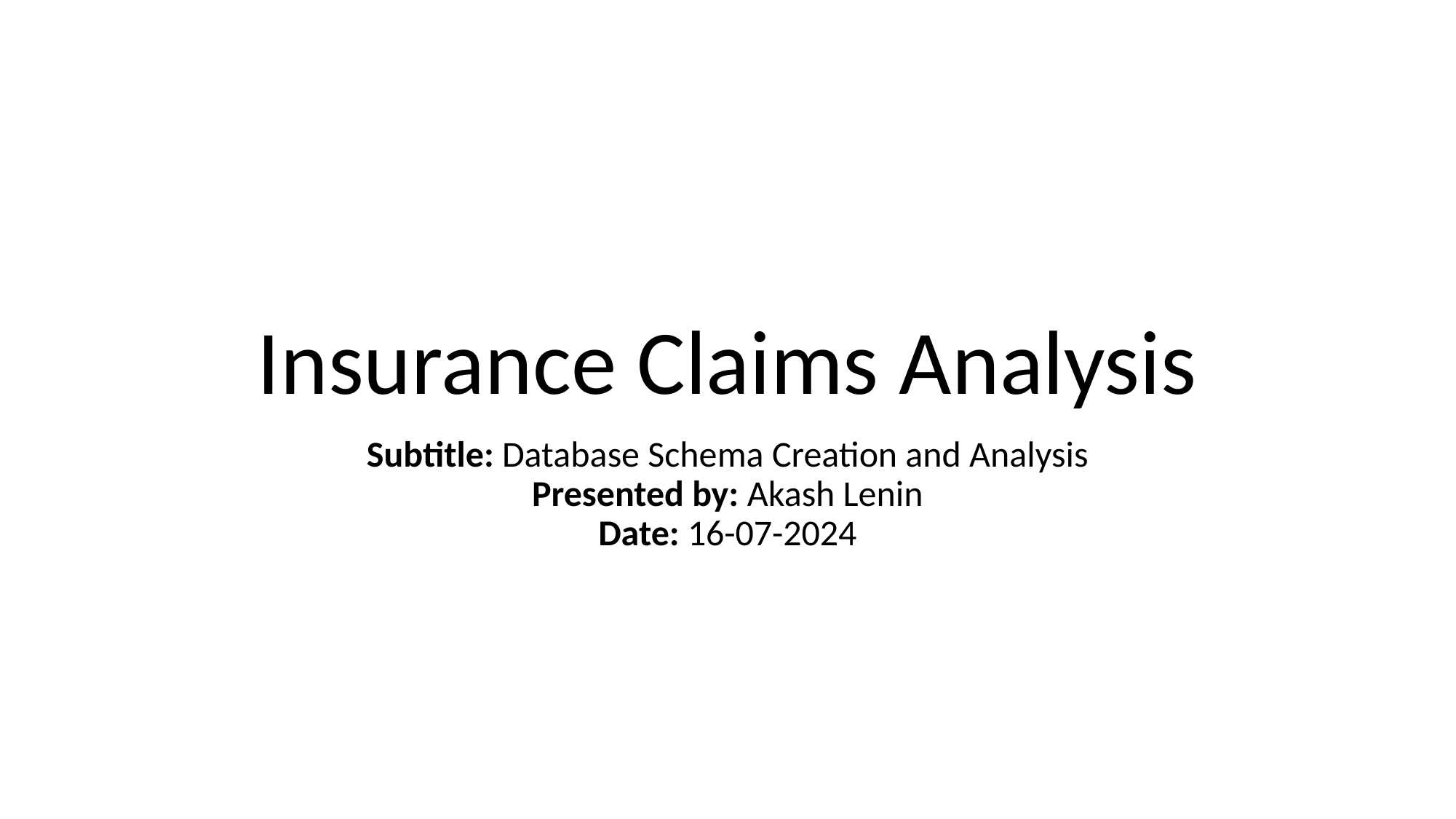

# Insurance Claims Analysis
Subtitle: Database Schema Creation and Analysis
Presented by: Akash Lenin
Date: 16-07-2024